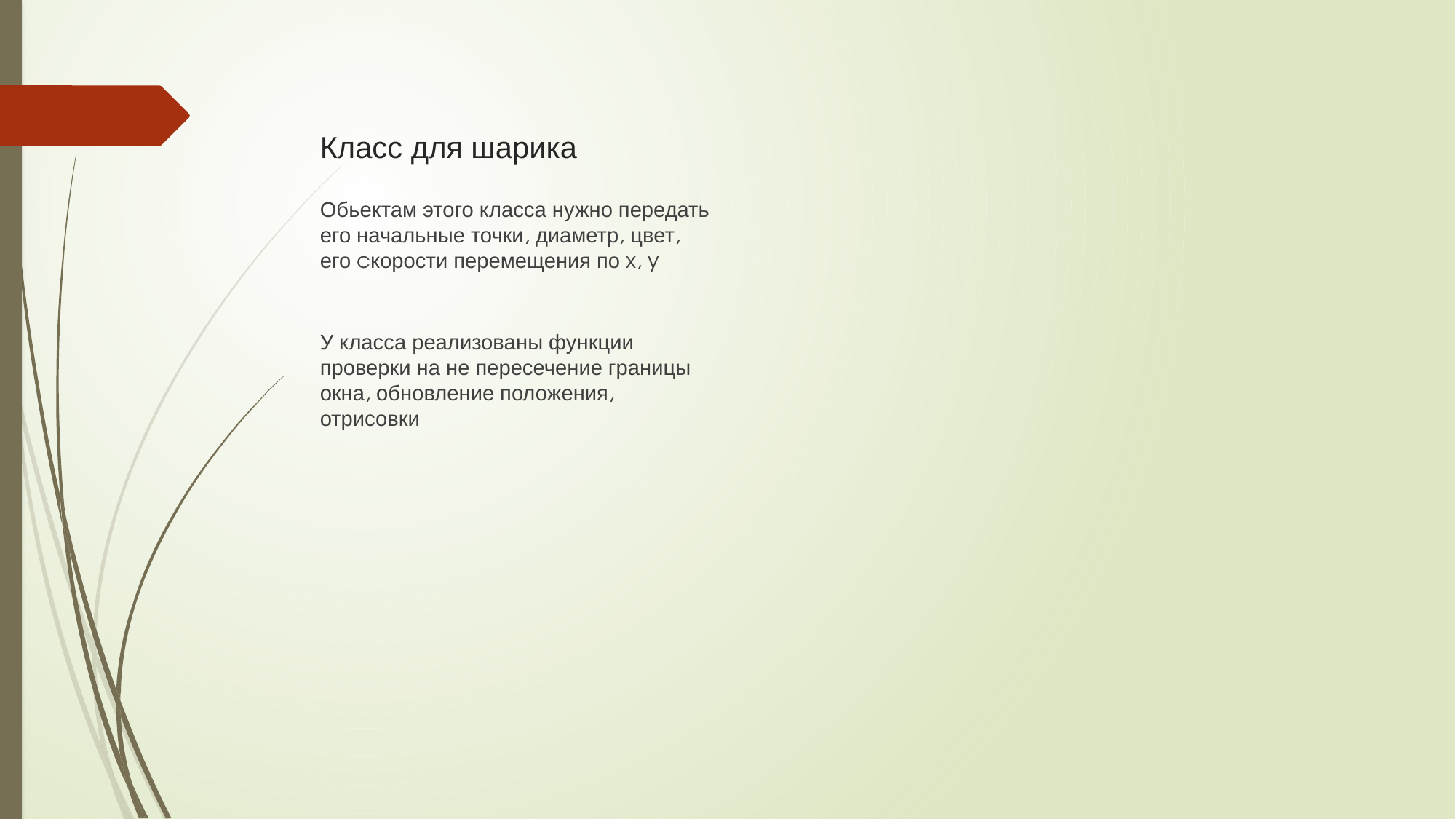

# Класс для шарика

Обьектам этого класса нужно передать его начальные точки, диаметр, цвет, его cкорости перемещения по x, y

У класса реализованы функции проверки на не пересечение границы окна, обновление положения, отрисовки